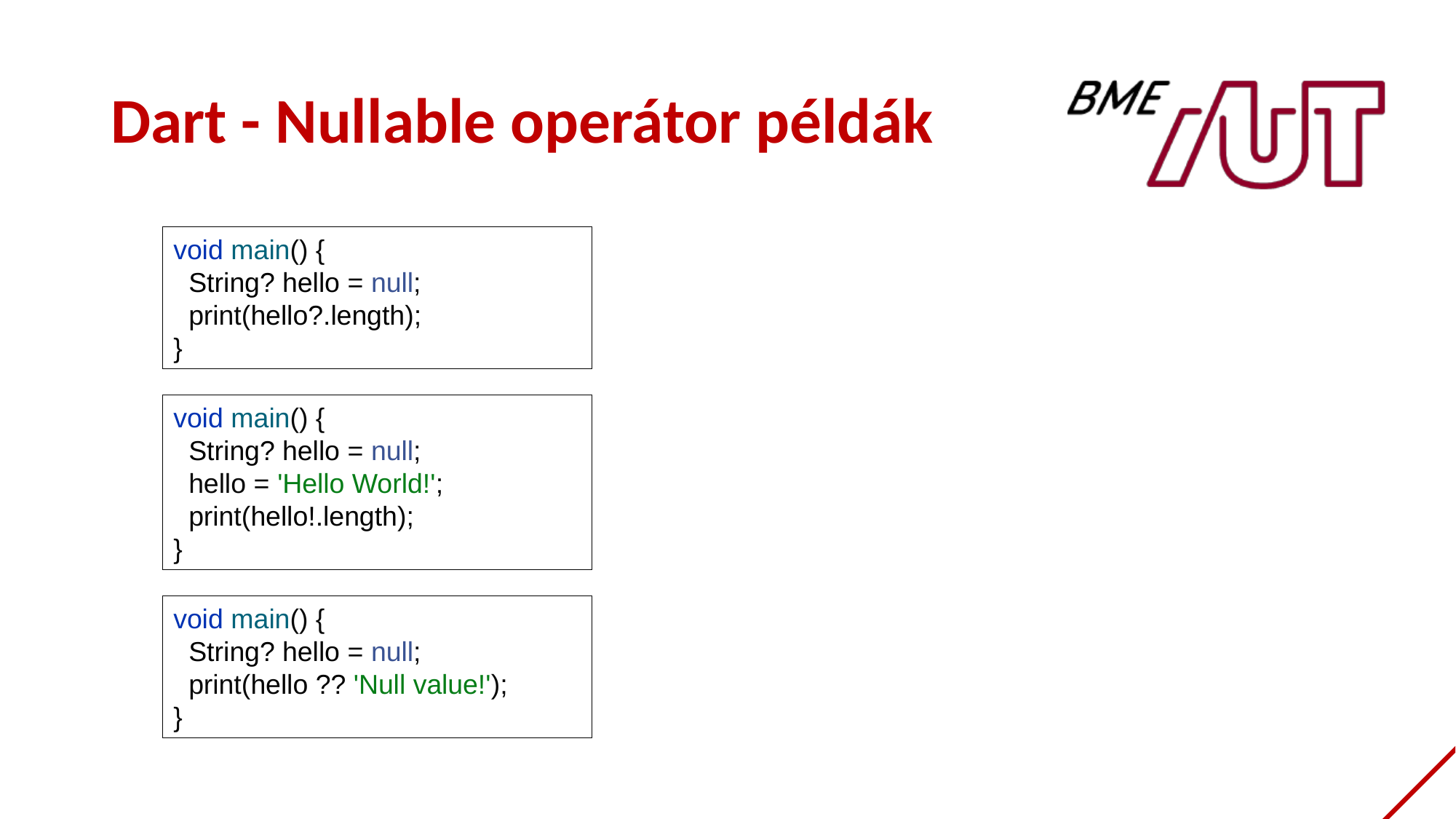

# Dart - Nullable operátor példák
void main() {
  String? hello = null;
  print(hello?.length);
}
void main() {
  String? hello = null;
  hello = 'Hello World!';
  print(hello!.length);
}
void main() {
  String? hello = null;
  print(hello ?? 'Null value!');
}